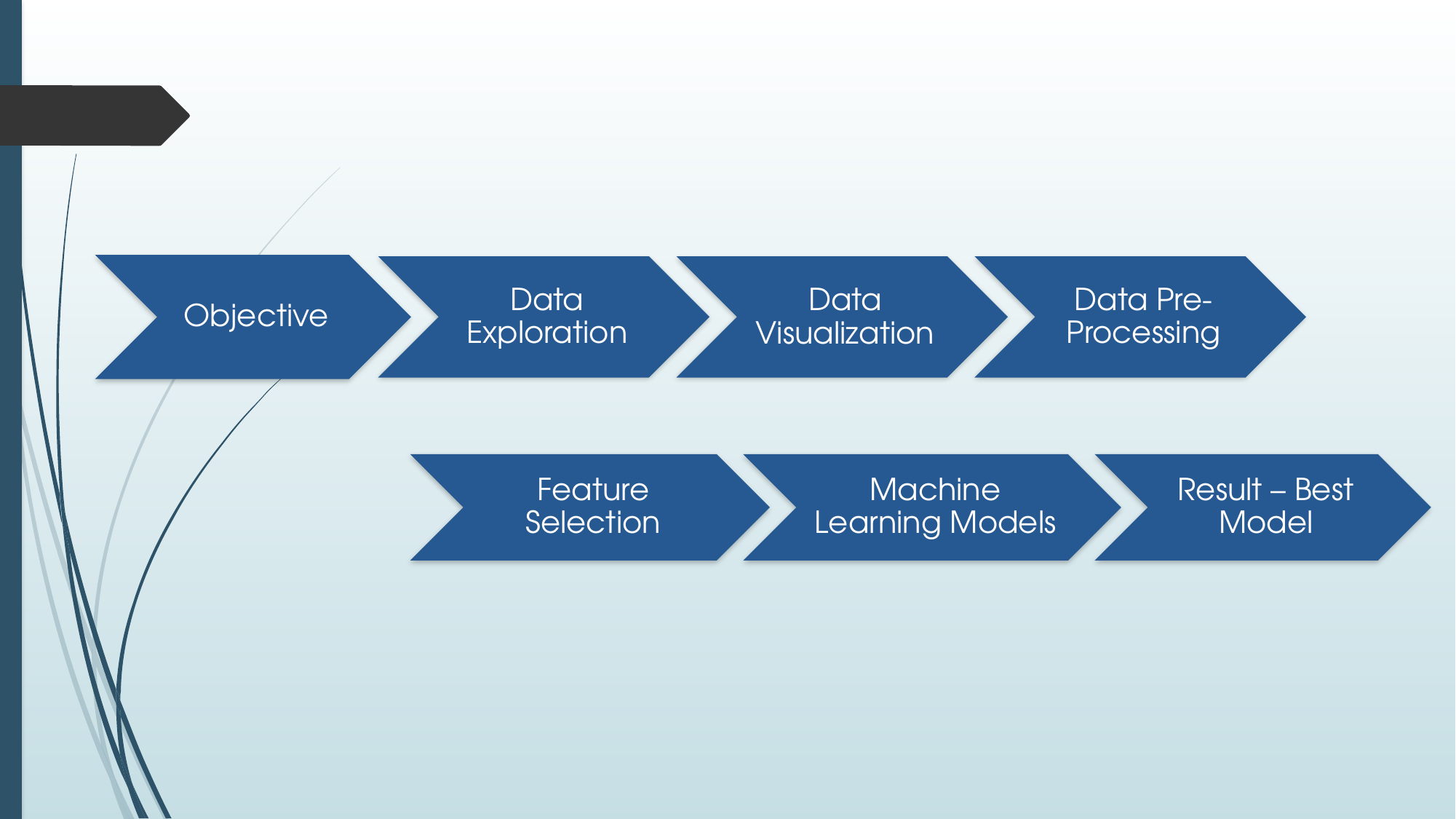

#
Objective
Data Exploration
Data Visualization
Data Pre-Processing
Feature Selection
Machine Learning Models
Result – Best Model